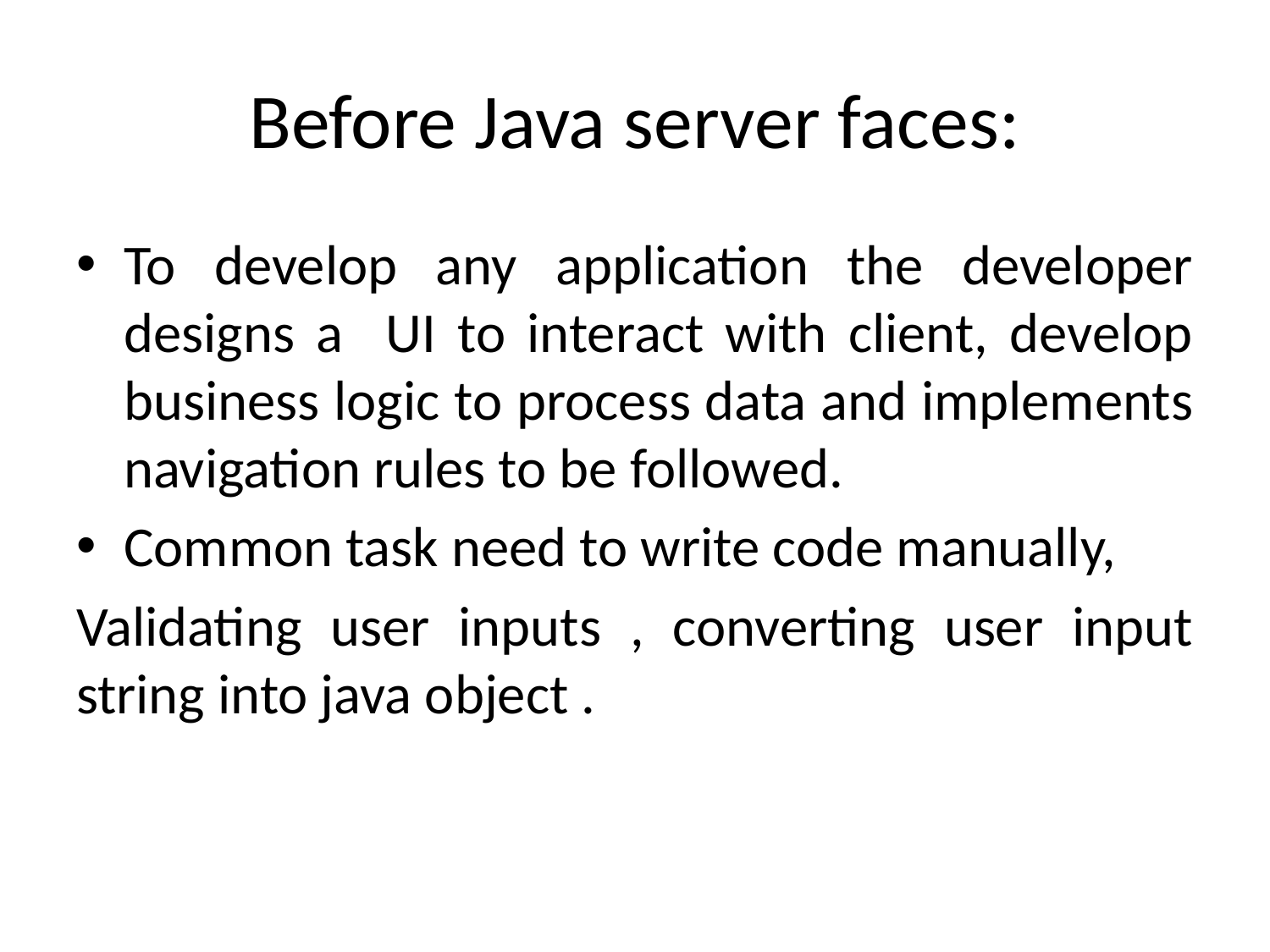

# Before Java server faces:
To develop any application the developer designs a  UI to interact with client, develop business logic to process data and implements navigation rules to be followed.
Common task need to write code manually,
Validating user inputs , converting user input string into java object .